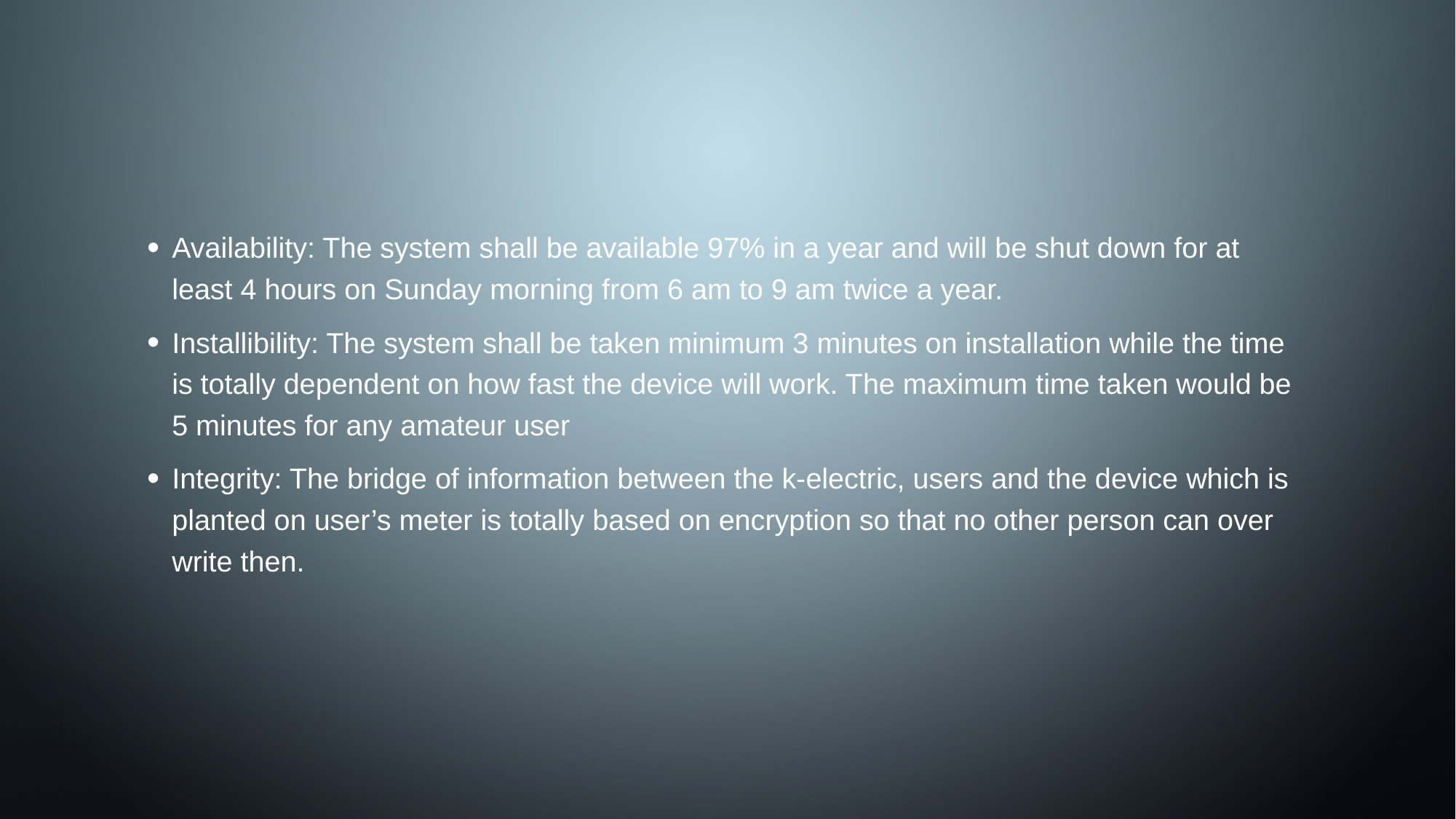

Availability: The system shall be available 97% in a year and will be shut down for at least 4 hours on Sunday morning from 6 am to 9 am twice a year.
Installibility: The system shall be taken minimum 3 minutes on installation while the time is totally dependent on how fast the device will work. The maximum time taken would be 5 minutes for any amateur user
Integrity: The bridge of information between the k-electric, users and the device which is planted on user’s meter is totally based on encryption so that no other person can over write then.